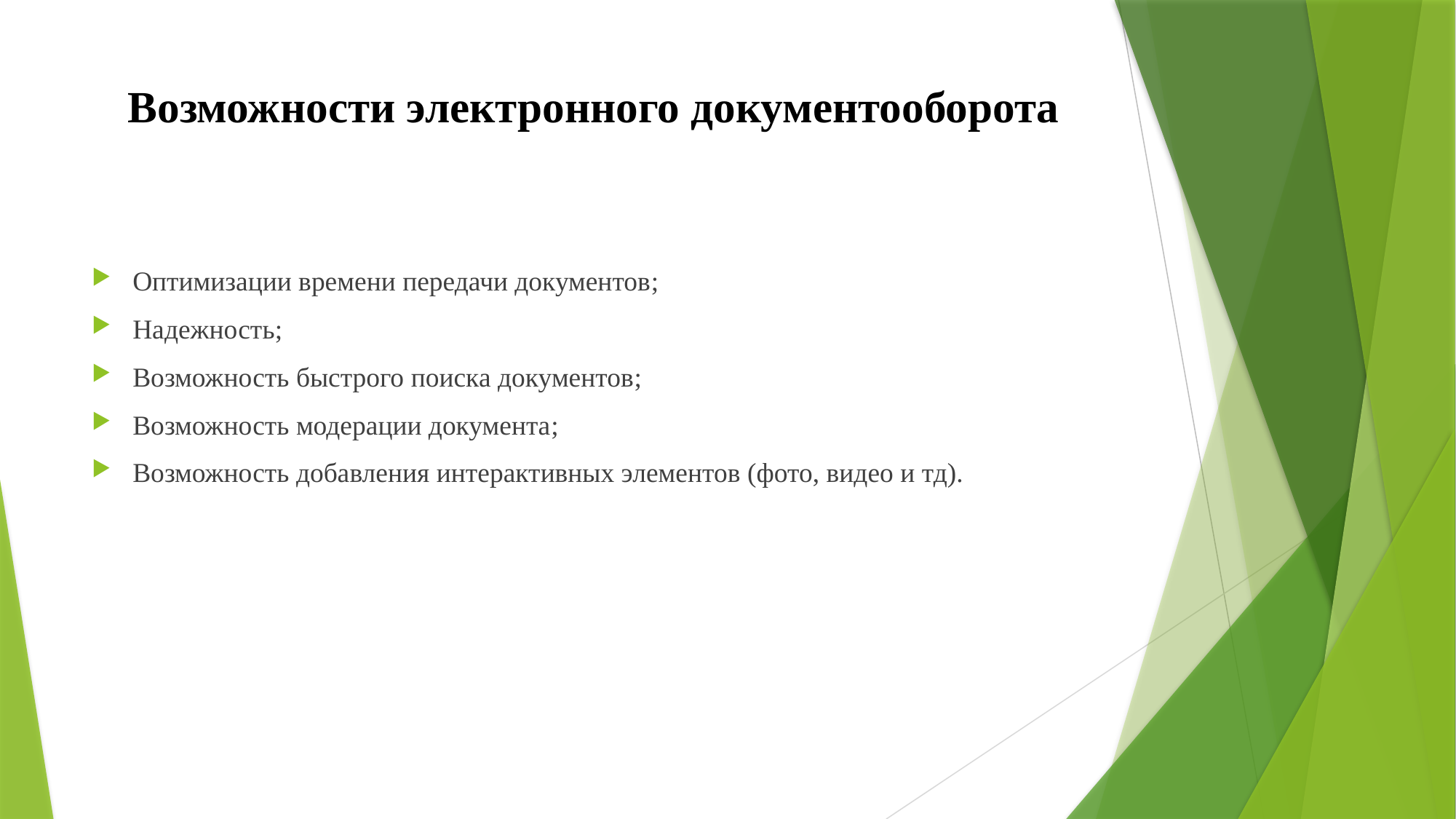

# Возможности электронного документооборота
Оптимизации времени передачи документов;
Надежность;
Возможность быстрого поиска документов;
Возможность модерации документа;
Возможность добавления интерактивных элементов (фото, видео и тд).